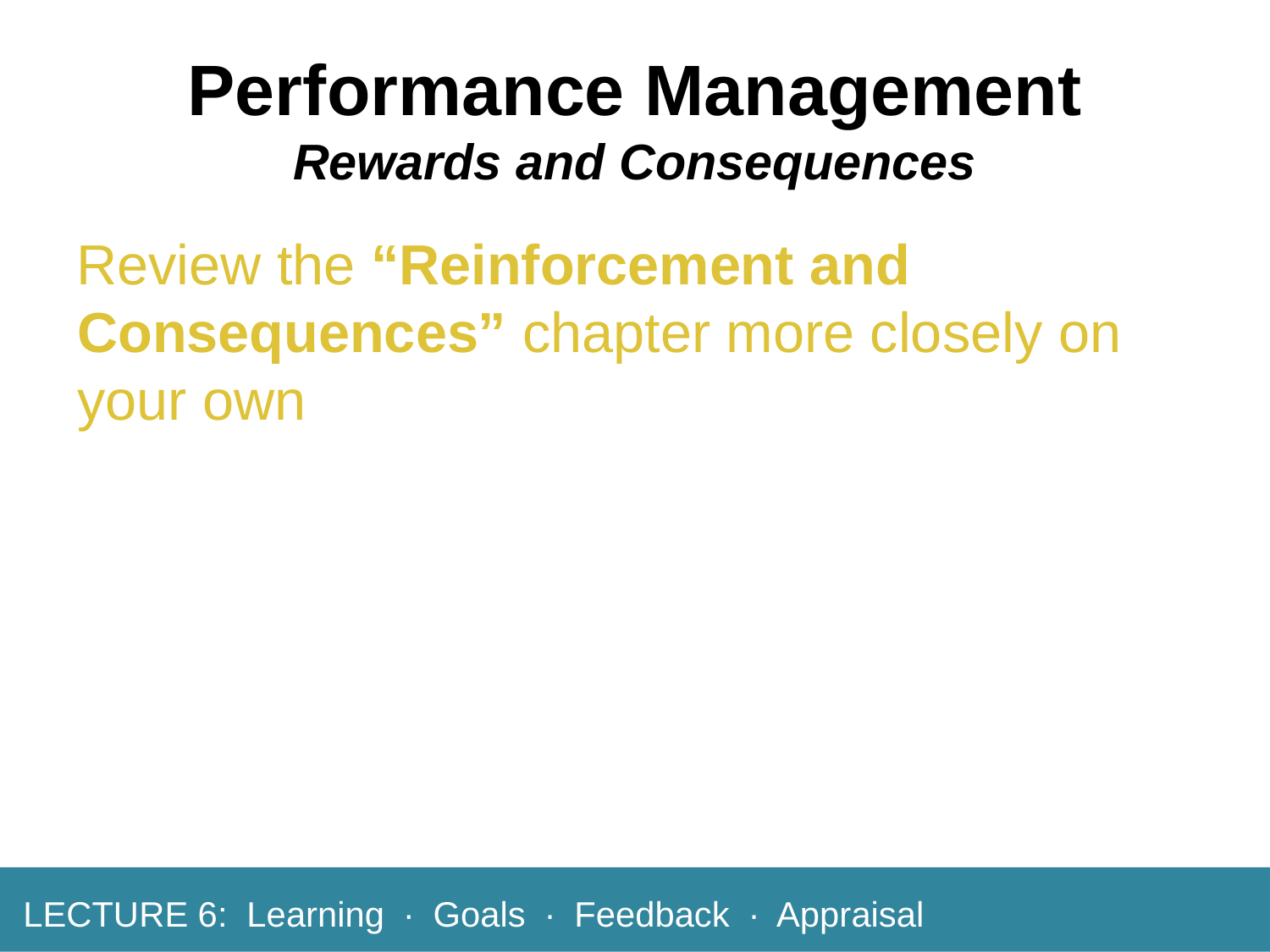

Performance Management
Rewards and Consequences
Review the “Reinforcement and Consequences” chapter more closely on your own
LECTURE 6:  Learning  ∙  Goals  ∙  Feedback  ∙  Appraisal